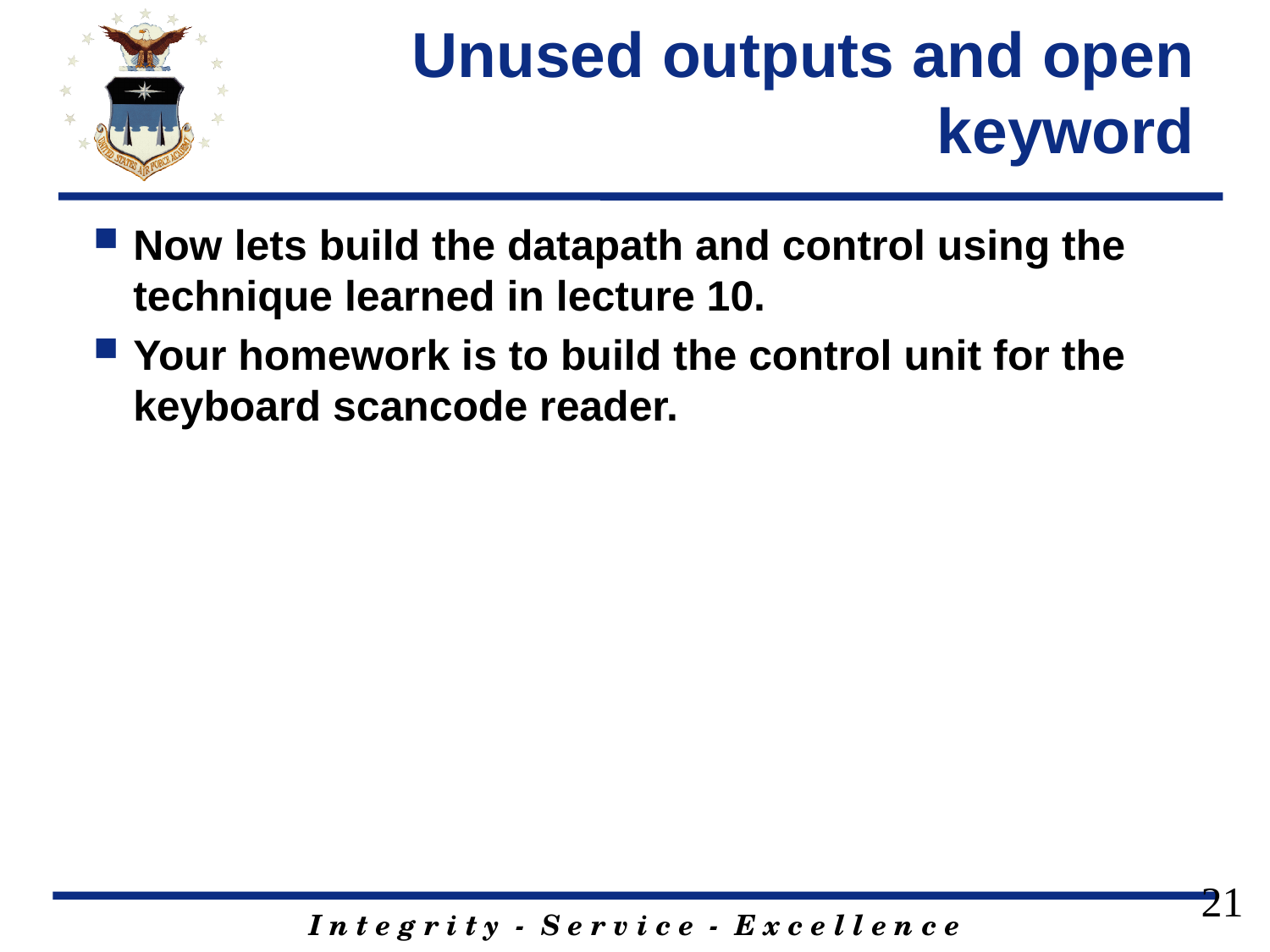

# Unused outputs and open keyword
Now lets build the datapath and control using the technique learned in lecture 10.
Your homework is to build the control unit for the keyboard scancode reader.
21